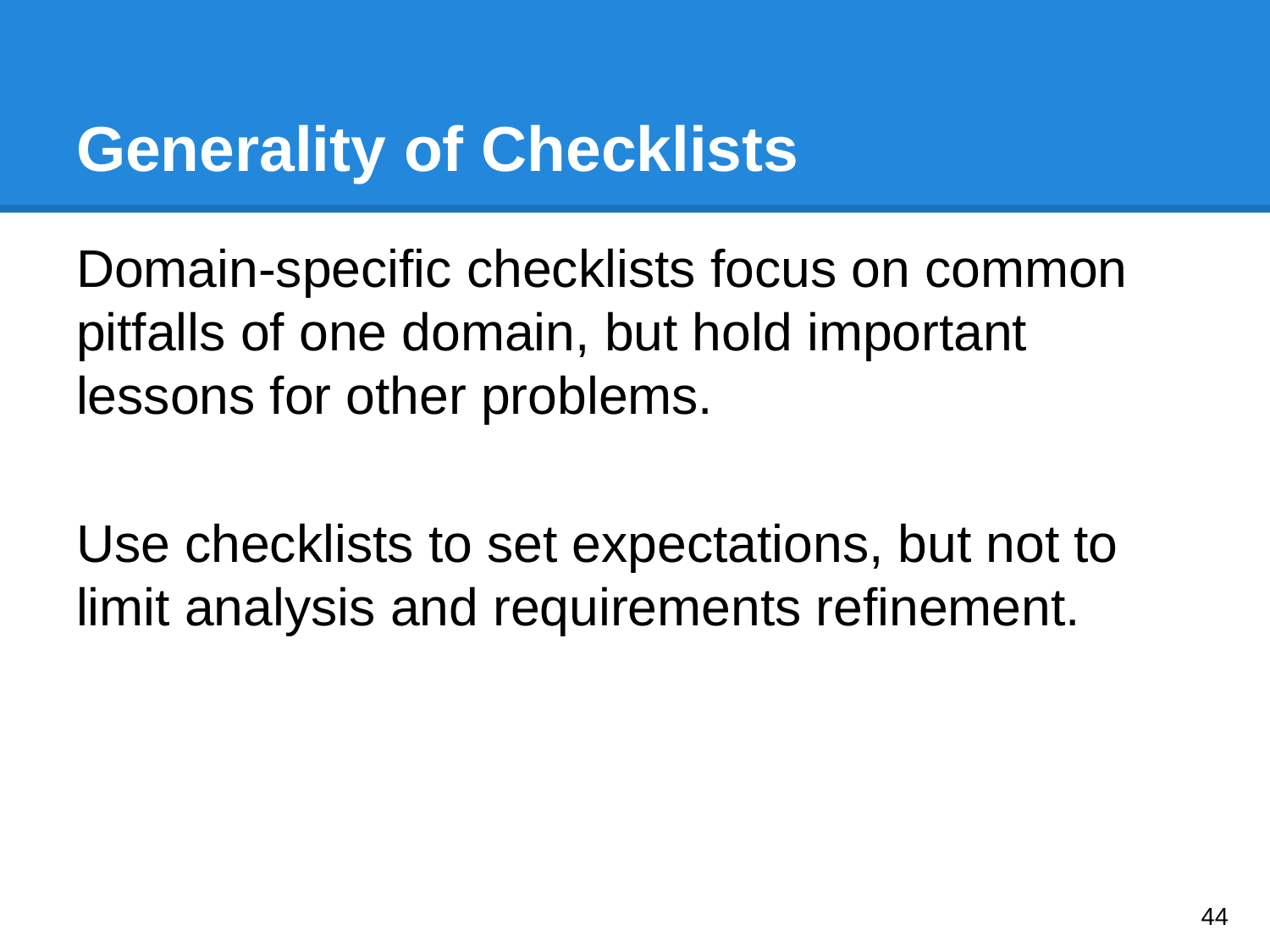

# Generality of Checklists
Domain-specific checklists focus on common pitfalls of one domain, but hold important lessons for other problems.

Use checklists to set expectations, but not to limit analysis and requirements refinement.
44